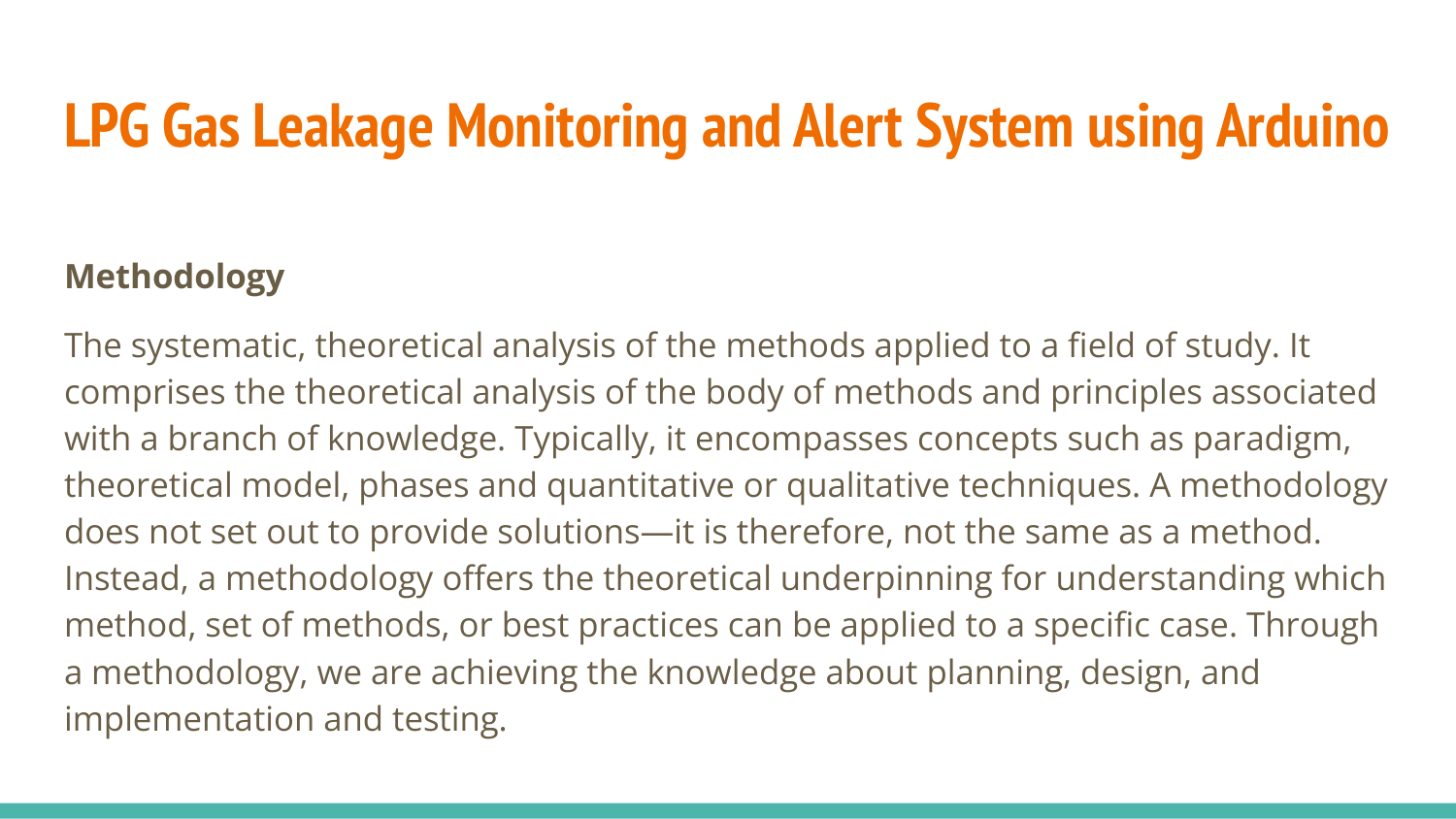

# LPG Gas Leakage Monitoring and Alert System using Arduino
Methodology
The systematic, theoretical analysis of the methods applied to a field of study. It comprises the theoretical analysis of the body of methods and principles associated with a branch of knowledge. Typically, it encompasses concepts such as paradigm, theoretical model, phases and quantitative or qualitative techniques. A methodology does not set out to provide solutions—it is therefore, not the same as a method. Instead, a methodology offers the theoretical underpinning for understanding which method, set of methods, or best practices can be applied to a specific case. Through a methodology, we are achieving the knowledge about planning, design, and implementation and testing.